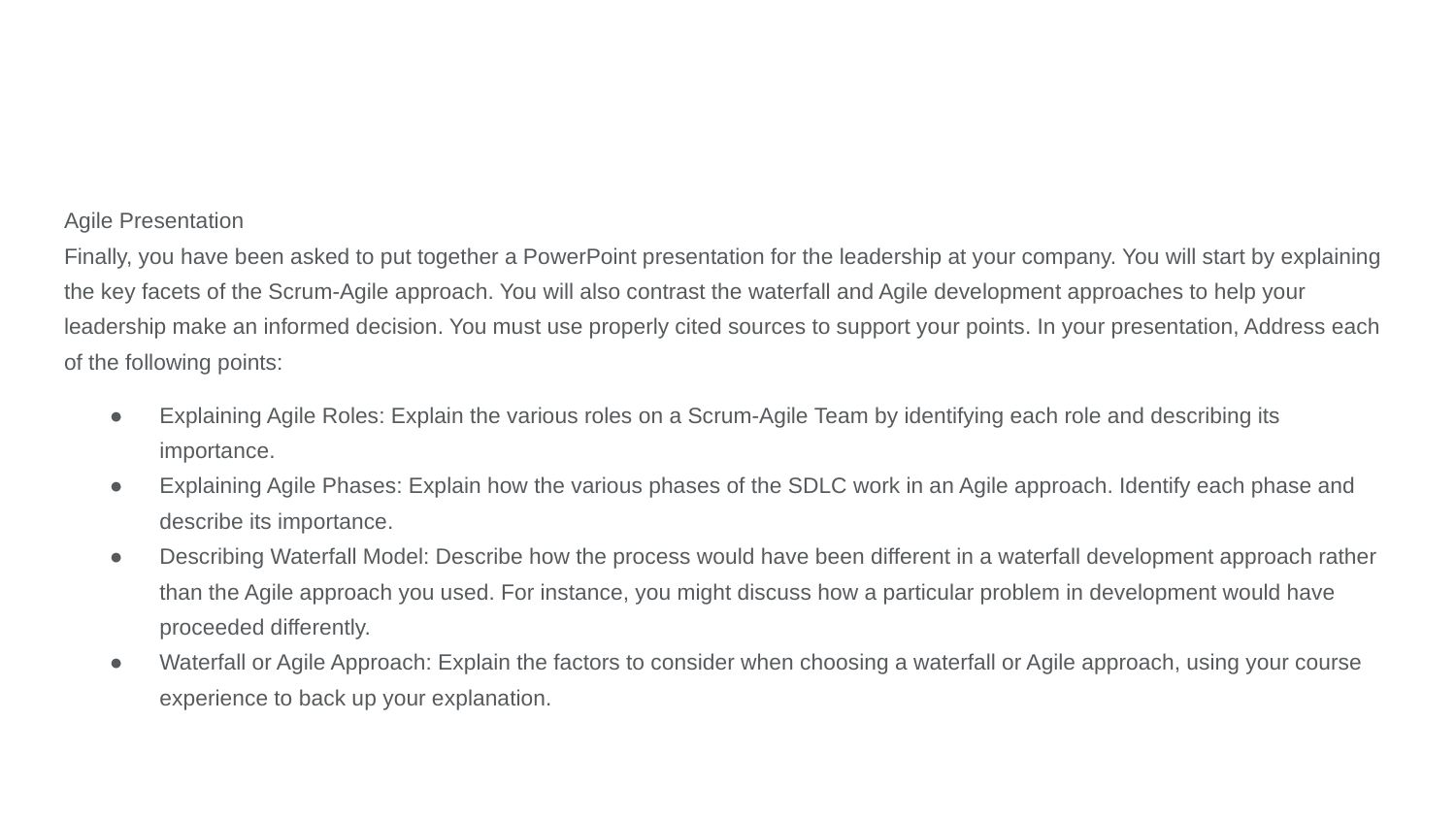

#
Agile Presentation
Finally, you have been asked to put together a PowerPoint presentation for the leadership at your company. You will start by explaining the key facets of the Scrum-Agile approach. You will also contrast the waterfall and Agile development approaches to help your leadership make an informed decision. You must use properly cited sources to support your points. In your presentation, Address each of the following points:
Explaining Agile Roles: Explain the various roles on a Scrum-Agile Team by identifying each role and describing its importance.
Explaining Agile Phases: Explain how the various phases of the SDLC work in an Agile approach. Identify each phase and describe its importance.
Describing Waterfall Model: Describe how the process would have been different in a waterfall development approach rather than the Agile approach you used. For instance, you might discuss how a particular problem in development would have proceeded differently.
Waterfall or Agile Approach: Explain the factors to consider when choosing a waterfall or Agile approach, using your course experience to back up your explanation.